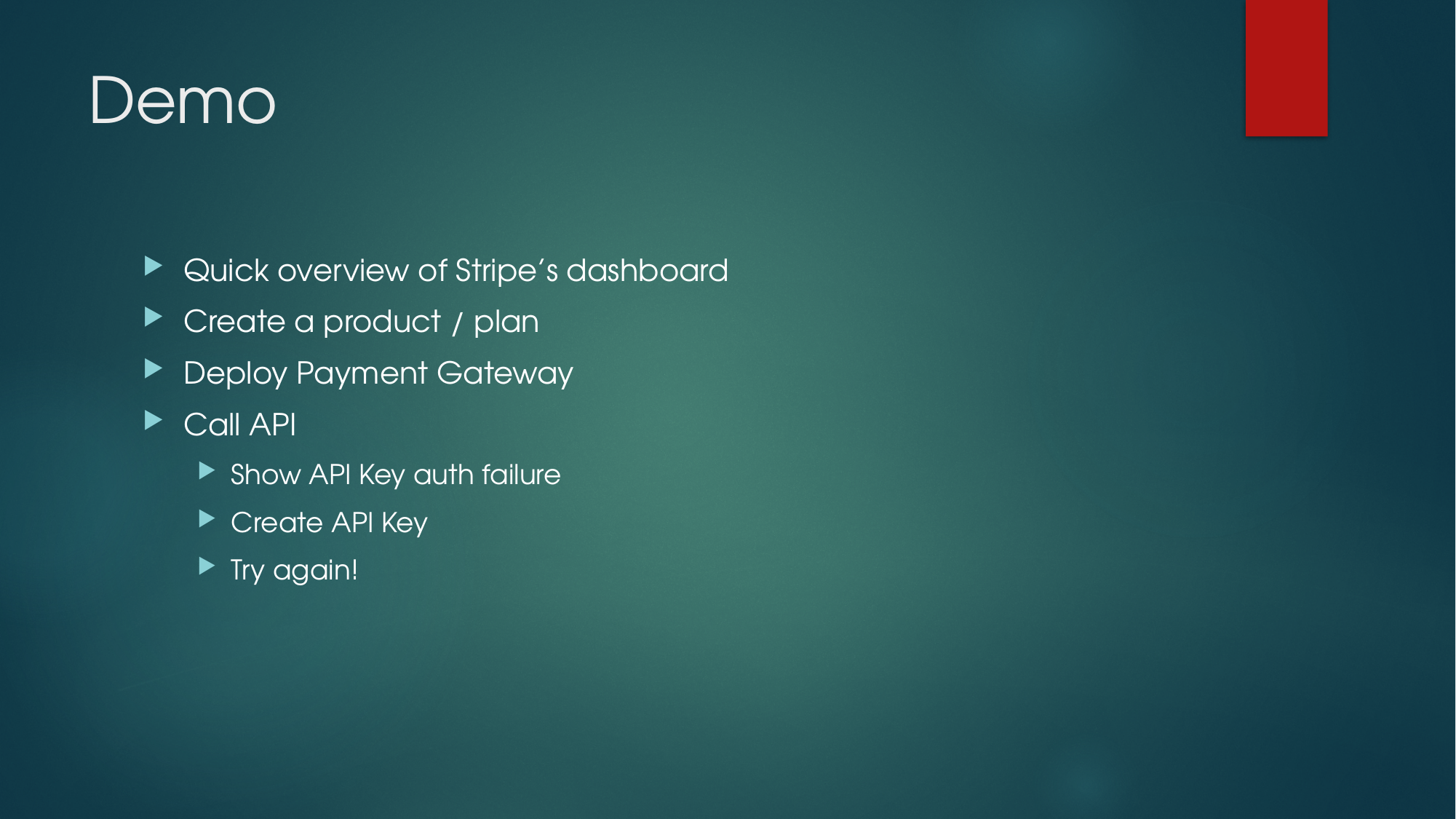

# Demo
Quick overview of Stripe’s dashboard
Create a product / plan
Deploy Payment Gateway
Call API
Show API Key auth failure
Create API Key
Try again!